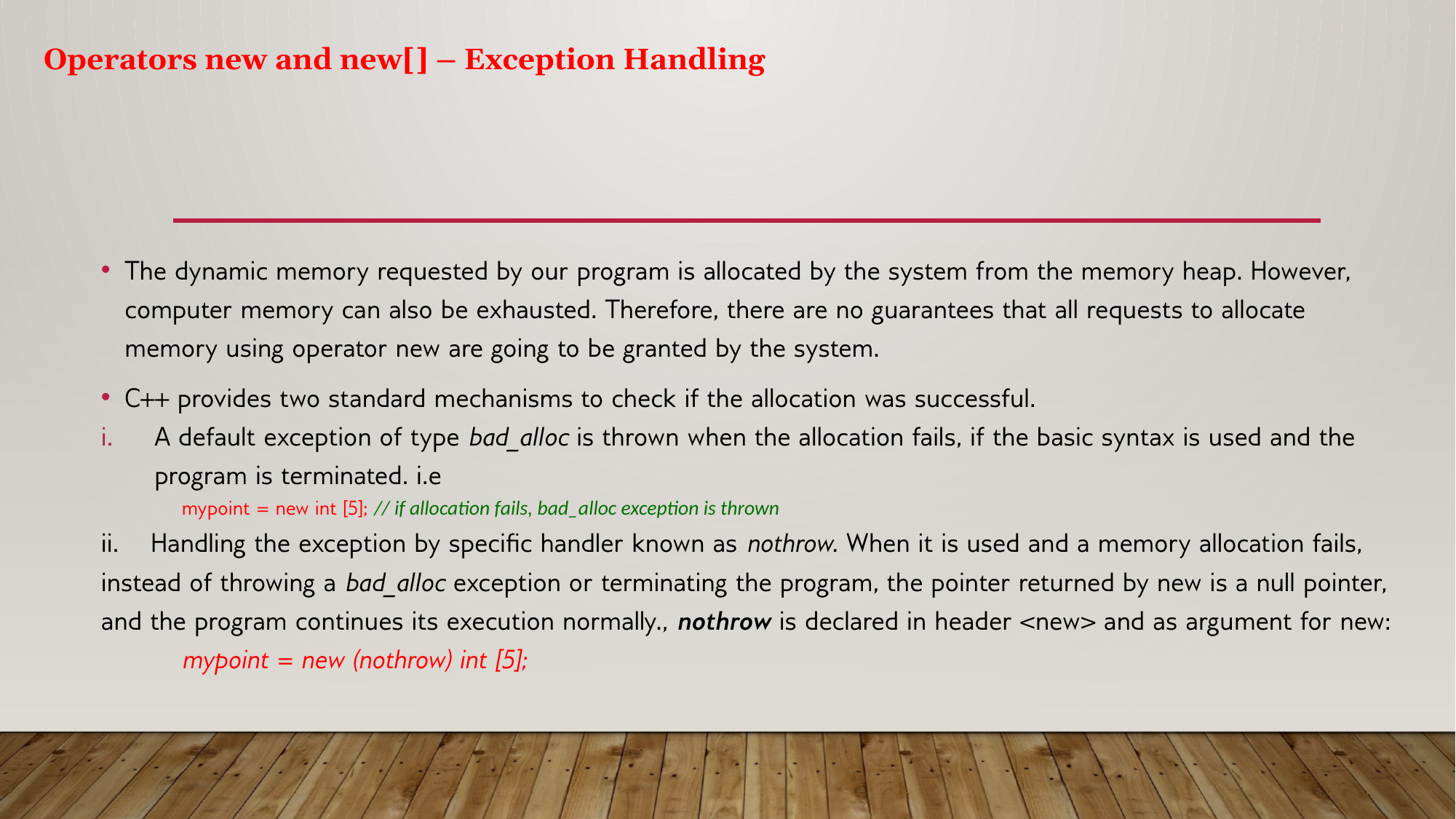

# Operators new and new[] – Exception Handling

The dynamic memory requested by our program is allocated by the system from the memory heap. However, computer memory can also be exhausted. Therefore, there are no guarantees that all requests to allocate memory using operator new are going to be granted by the system.
C++ provides two standard mechanisms to check if the allocation was successful.
A default exception of type bad_alloc is thrown when the allocation fails, if the basic syntax is used and the program is terminated. i.e
		mypoint = new int [5]; // if allocation fails, bad_alloc exception is thrown
ii.    Handling the exception by specific handler known as nothrow. When it is used and a memory allocation fails, instead of throwing a bad_alloc exception or terminating the program, the pointer returned by new is a null pointer, and the program continues its execution normally., nothrow is declared in header <new> and as argument for new:
 		mypoint = new (nothrow) int [5];